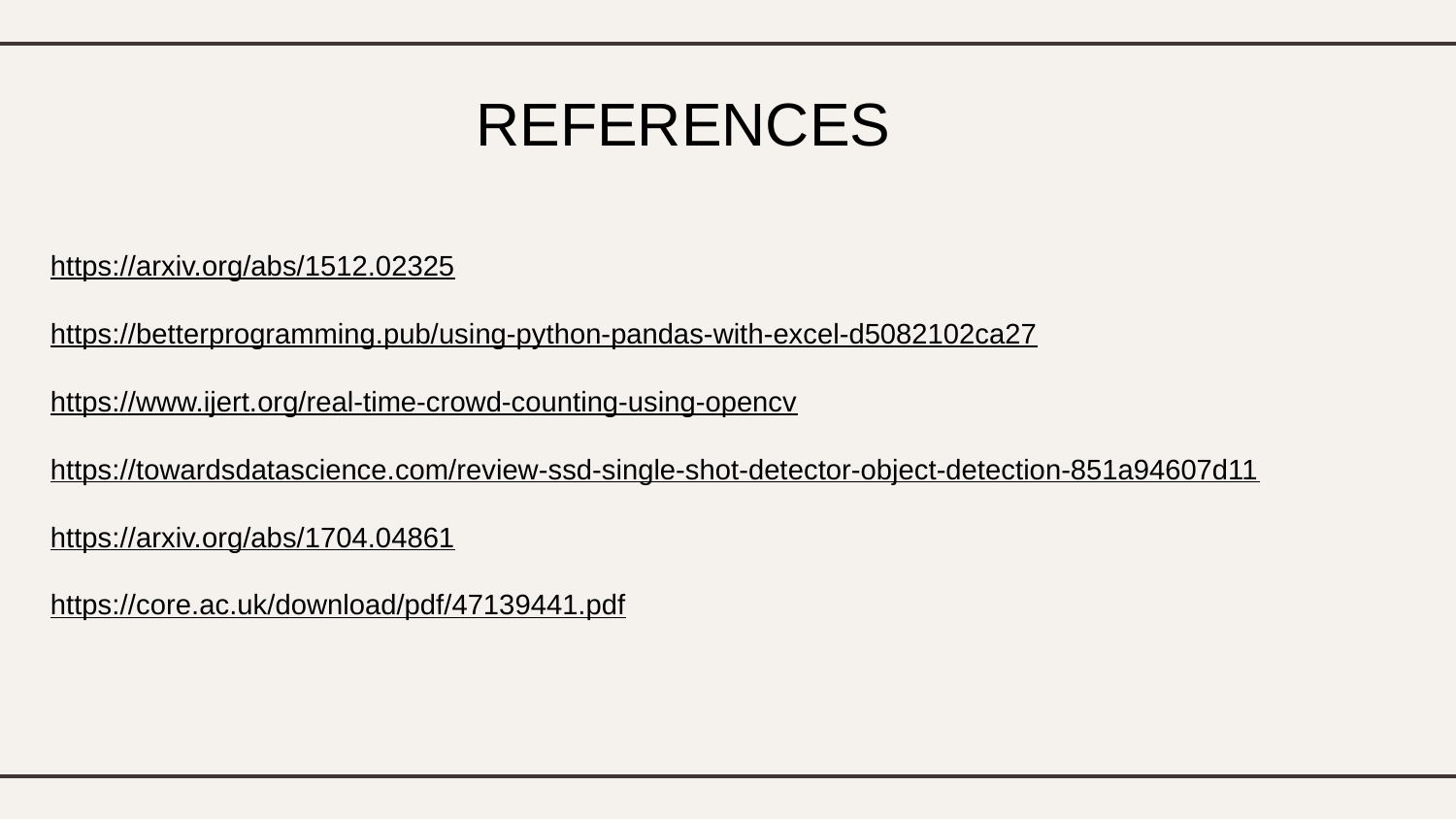

# REFERENCES
https://arxiv.org/abs/1512.02325

https://betterprogramming.pub/using-python-pandas-with-excel-d5082102ca27

https://www.ijert.org/real-time-crowd-counting-using-opencv

https://towardsdatascience.com/review-ssd-single-shot-detector-object-detection-851a94607d11

https://arxiv.org/abs/1704.04861

https://core.ac.uk/download/pdf/47139441.pdf